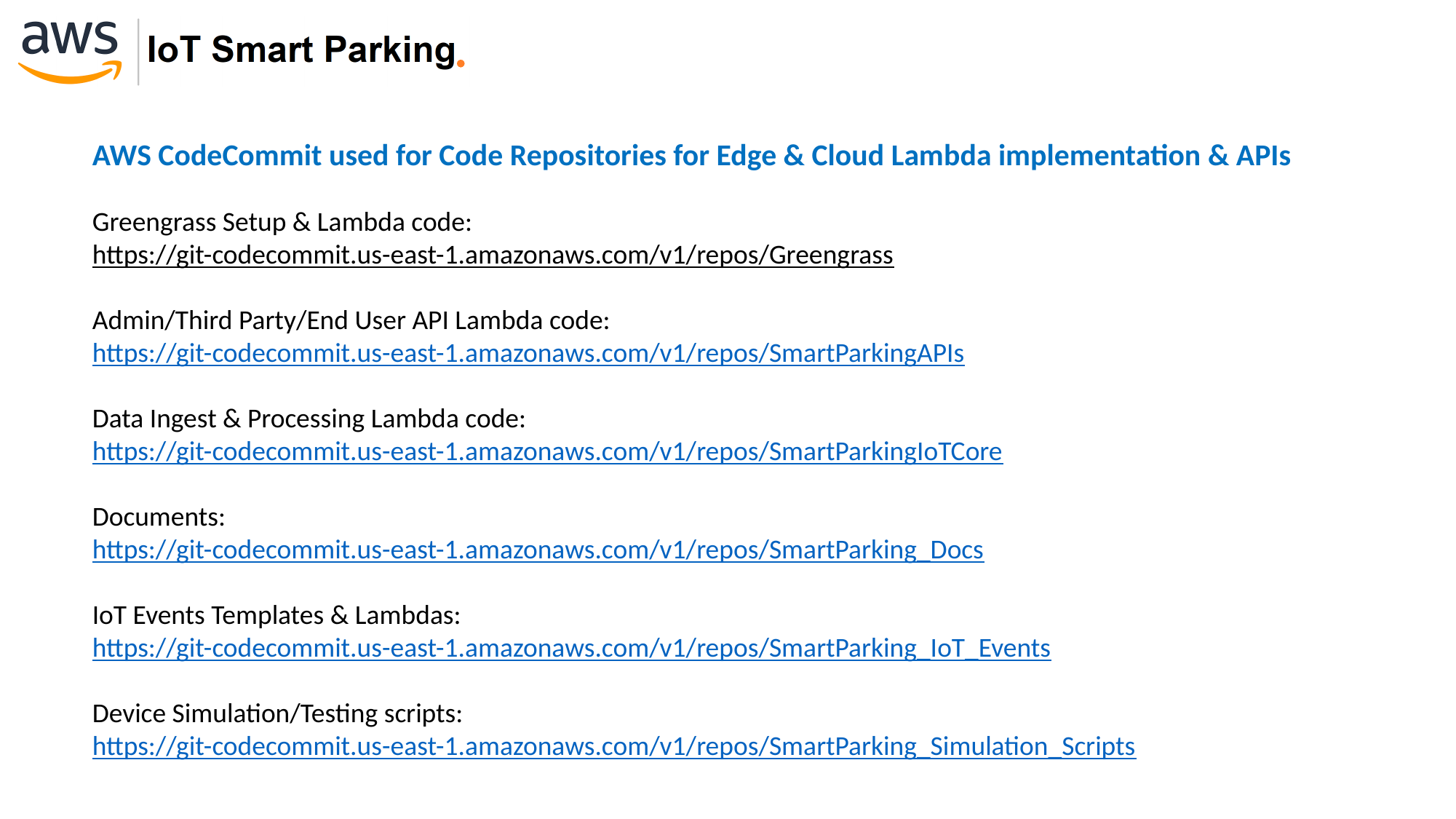

AWS CodeCommit used for Code Repositories for Edge & Cloud Lambda implementation & APIs

Greengrass Setup & Lambda code:
https://git-codecommit.us-east-1.amazonaws.com/v1/repos/Greengrass

Admin/Third Party/End User API Lambda code:
https://git-codecommit.us-east-1.amazonaws.com/v1/repos/SmartParkingAPIs

Data Ingest & Processing Lambda code:
https://git-codecommit.us-east-1.amazonaws.com/v1/repos/SmartParkingIoTCore

Documents:
https://git-codecommit.us-east-1.amazonaws.com/v1/repos/SmartParking_Docs

IoT Events Templates & Lambdas:
https://git-codecommit.us-east-1.amazonaws.com/v1/repos/SmartParking_IoT_Events

Device Simulation/Testing scripts:
https://git-codecommit.us-east-1.amazonaws.com/v1/repos/SmartParking_Simulation_Scripts